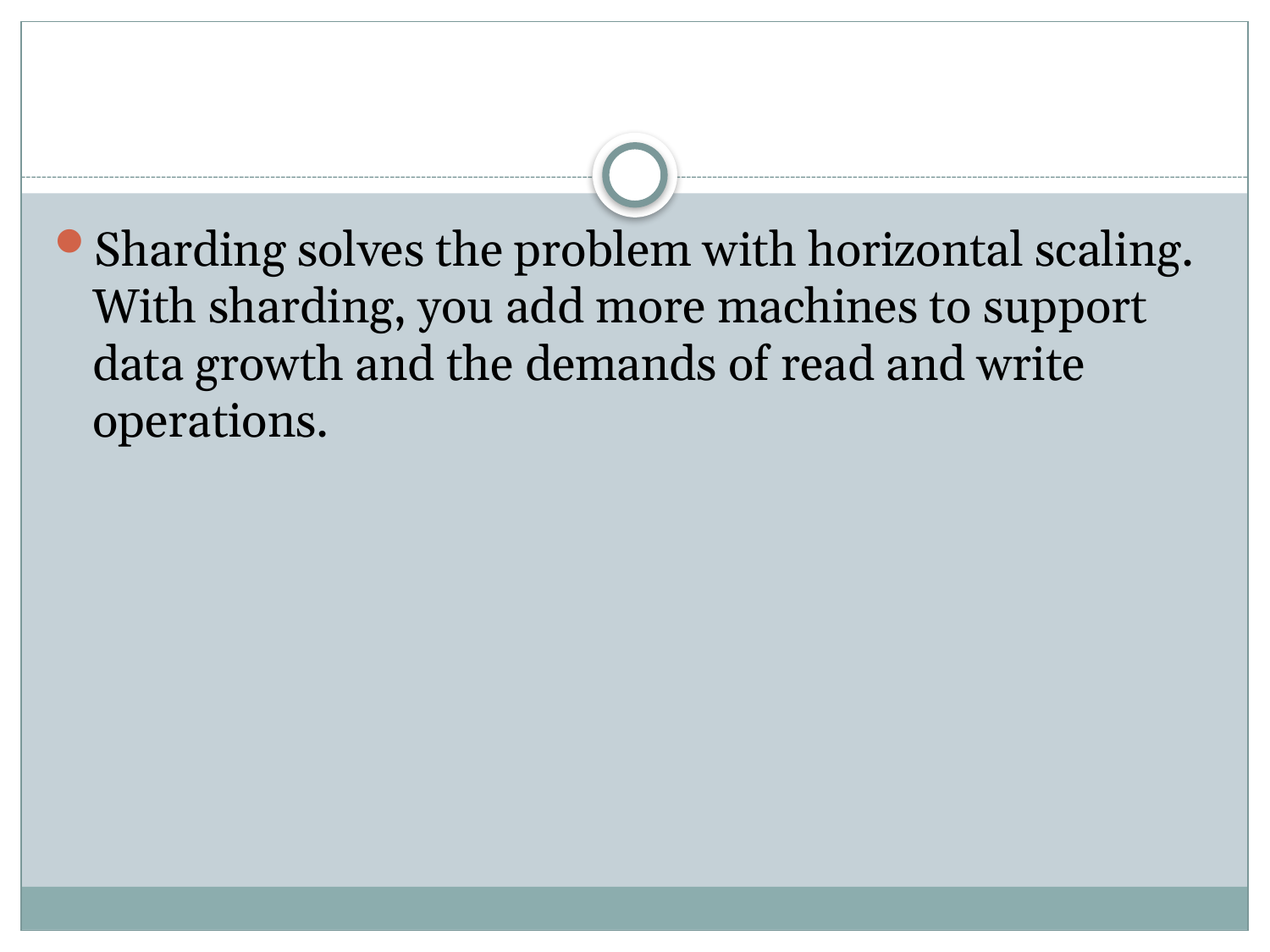

#
Sharding solves the problem with horizontal scaling. With sharding, you add more machines to support data growth and the demands of read and write operations.